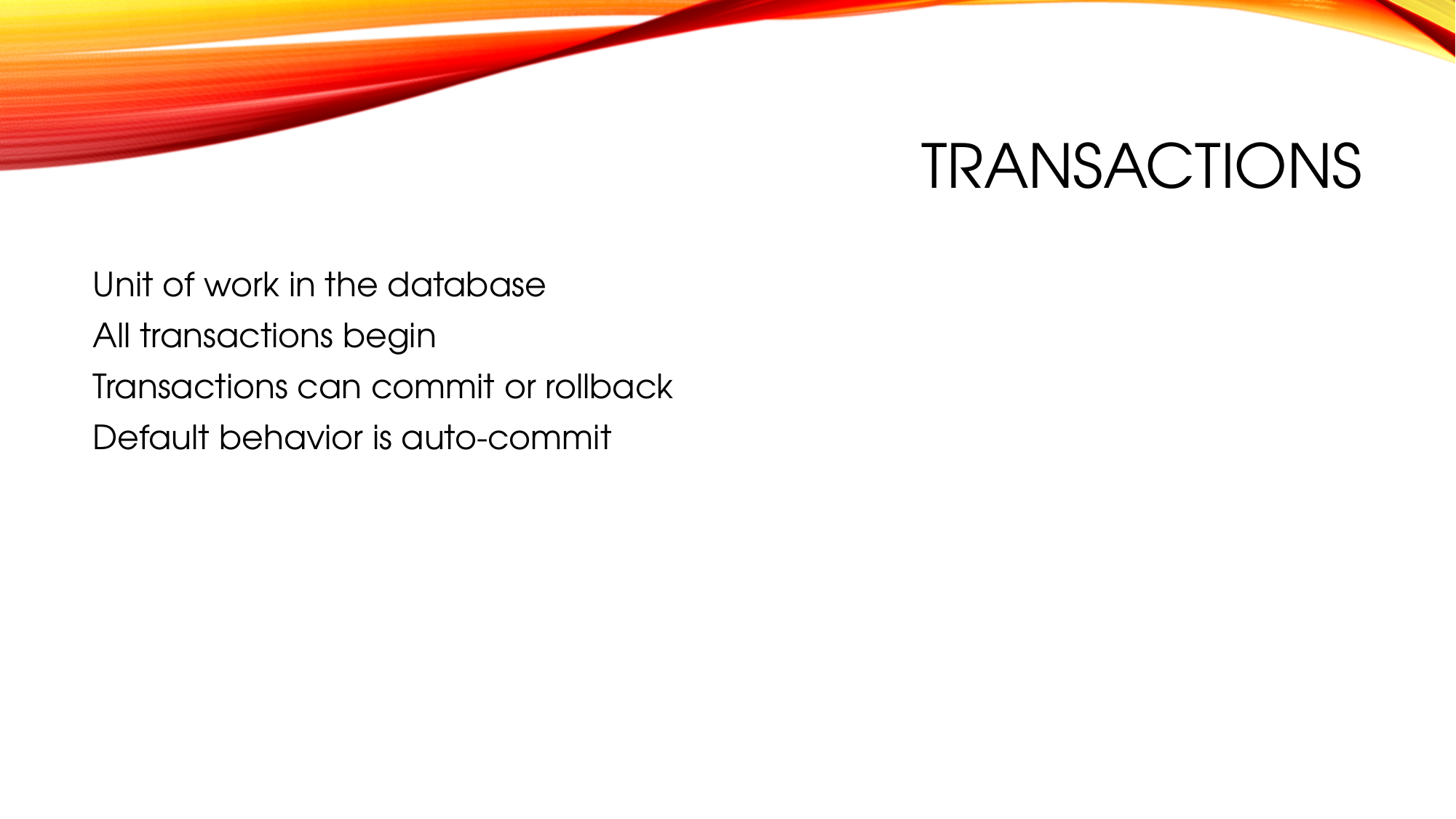

# Transactions
Unit of work in the database
All transactions begin
Transactions can commit or rollback
Default behavior is auto-commit